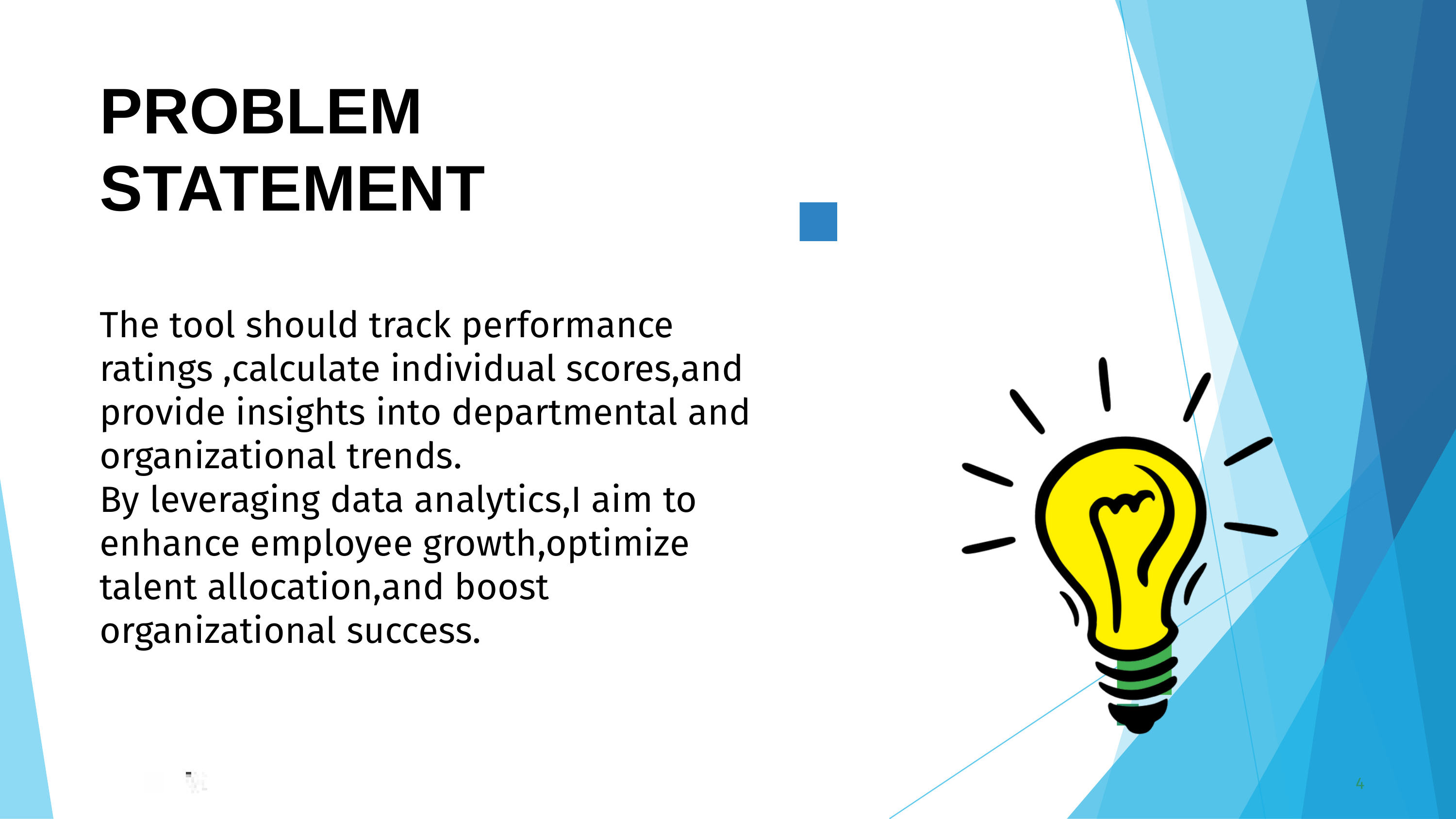

PROBLEM	STATEMENT

The tool should track performance ratings ,calculate individual scores,and provide insights into departmental and organizational trends.
By leveraging data analytics,I aim to enhance employee growth,optimize talent allocation,and boost organizational success.

4